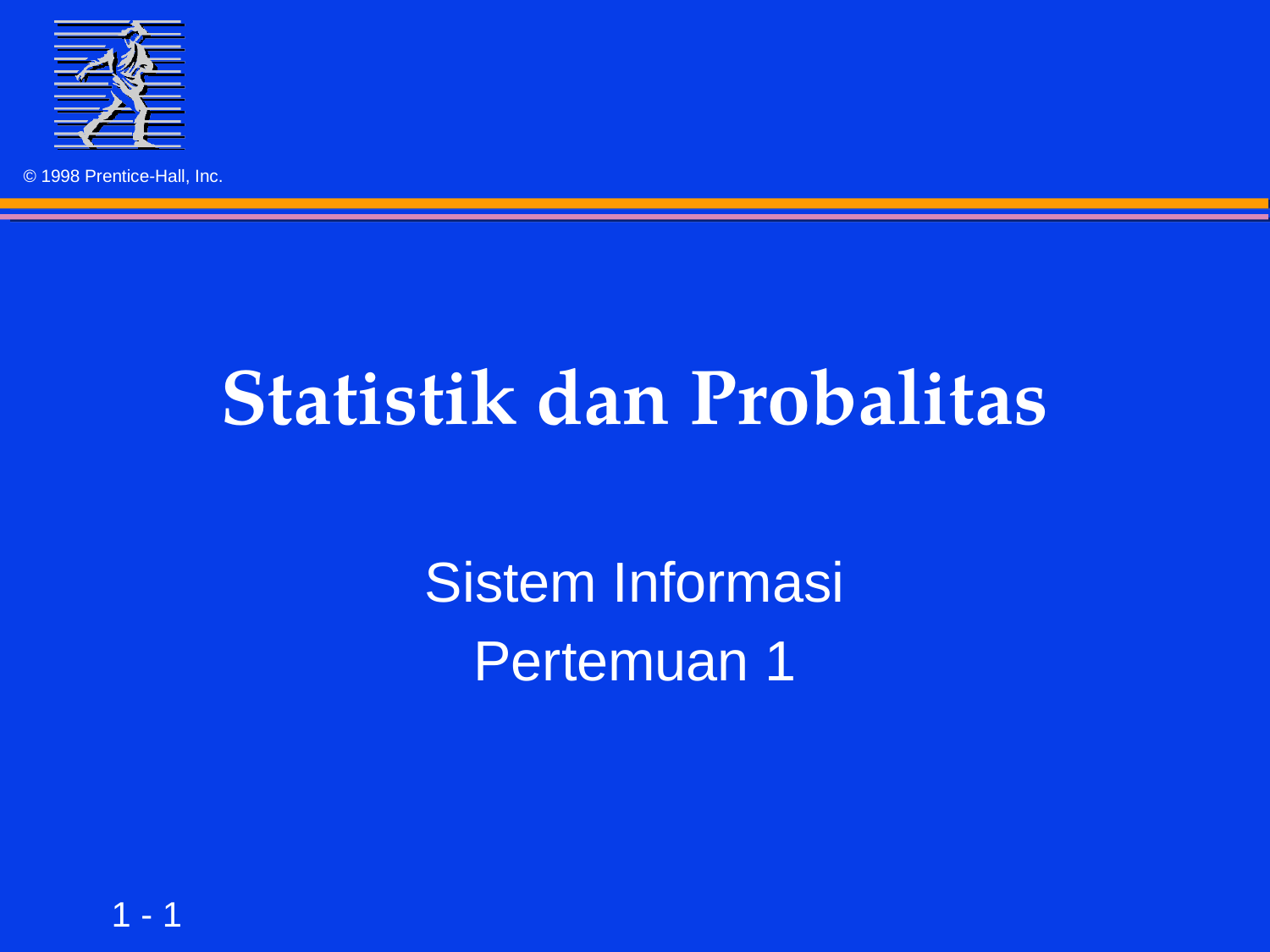

# Statistik dan Probalitas
Sistem Informasi
Pertemuan 1